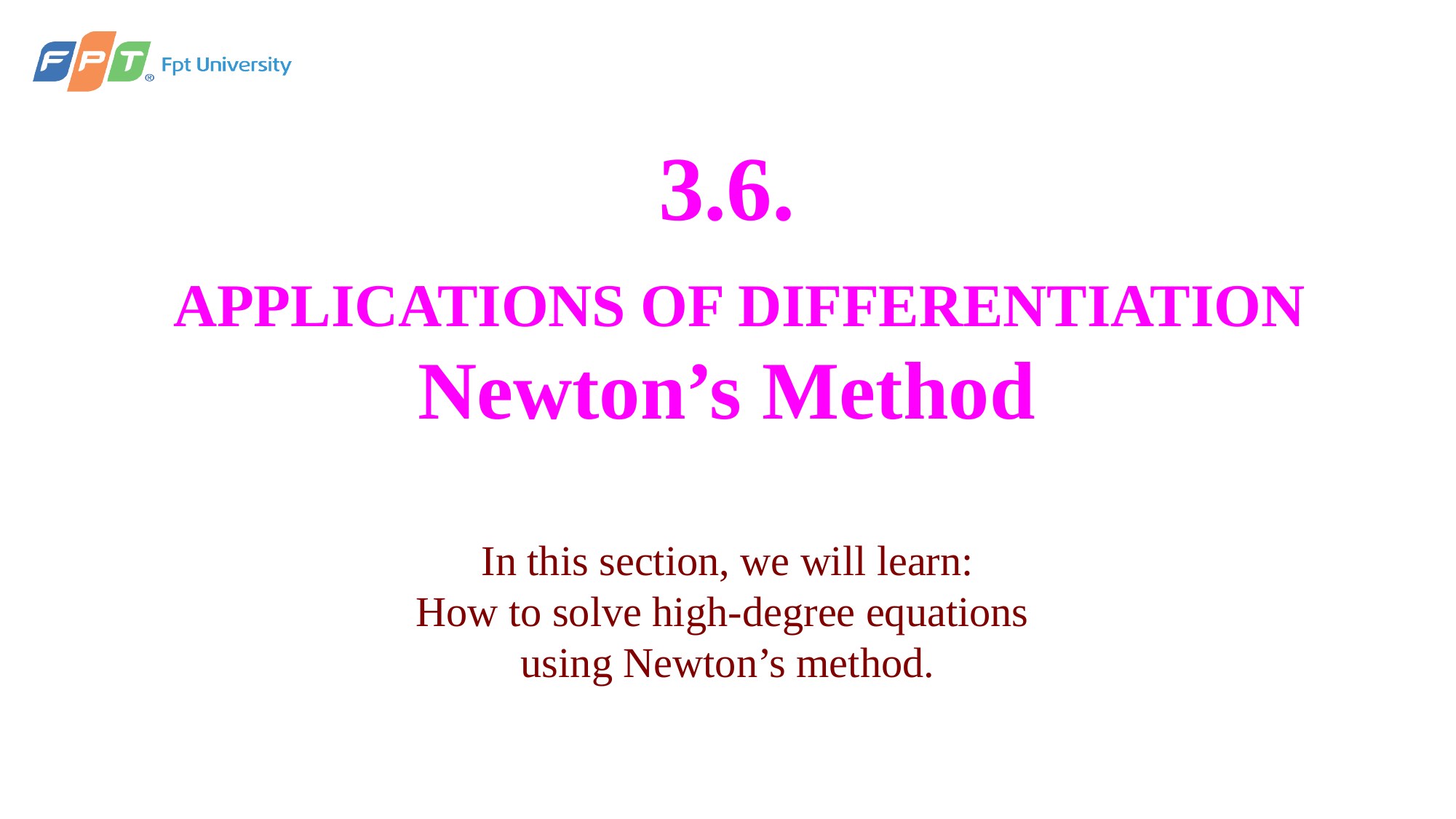

# 3.6. APPLICATIONS OF DIFFERENTIATION Newton’s Method
In this section, we will learn:
How to solve high-degree equations
using Newton’s method.